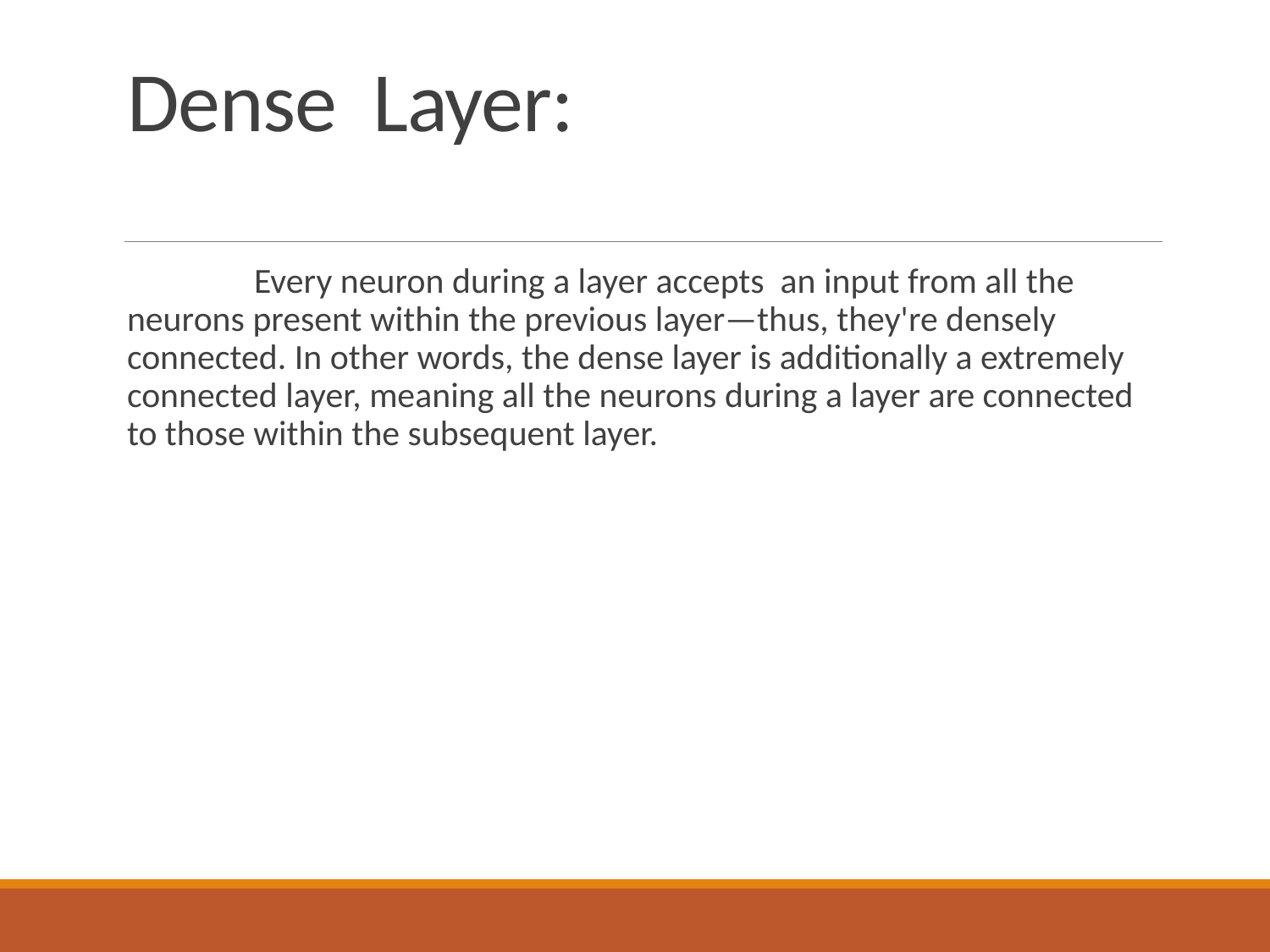

# Dense  Layer:

	Every neuron during a layer accepts  an input from all the neurons present within the previous layer—thus, they're densely connected. In other words, the dense layer is additionally a extremely connected layer, meaning all the neurons during a layer are connected to those within the subsequent layer.